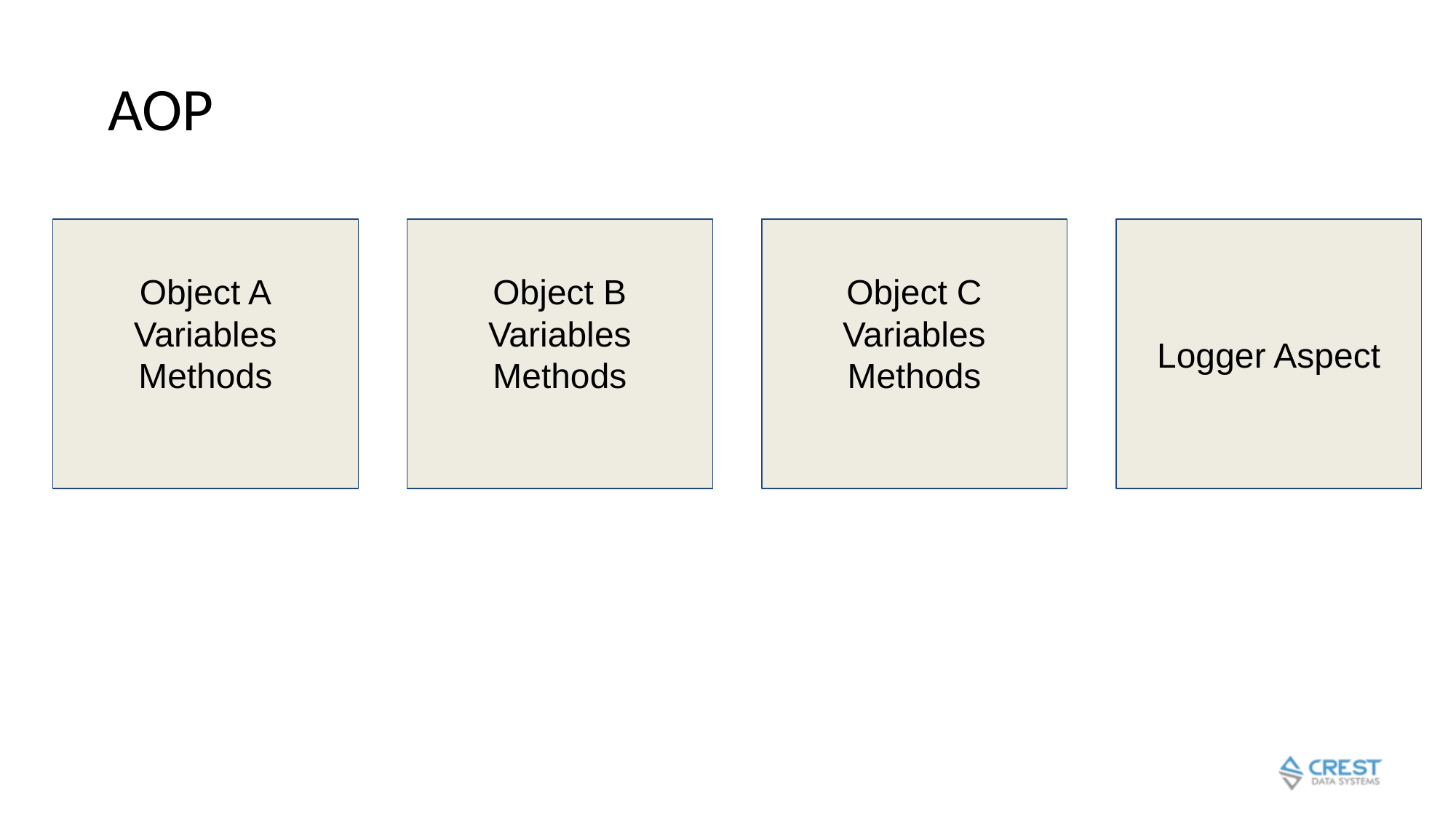

# AOP
Object A
Variables
Methods

Object B
Variables
Methods

Object C
Variables
Methods

Logger Aspect
52